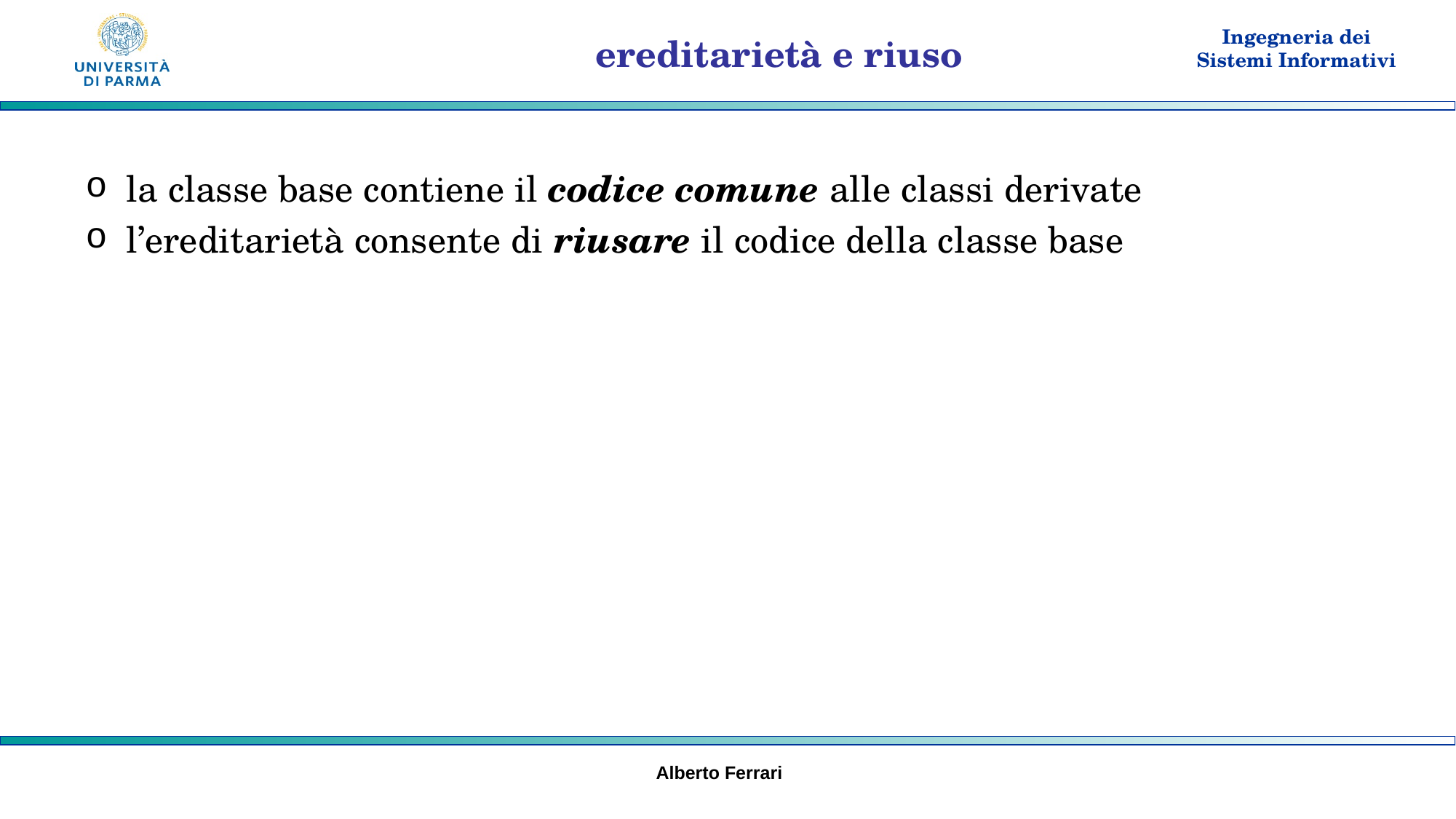

# ereditarietà e riuso
la classe base contiene il codice comune alle classi derivate
l’ereditarietà consente di riusare il codice della classe base
Alberto Ferrari